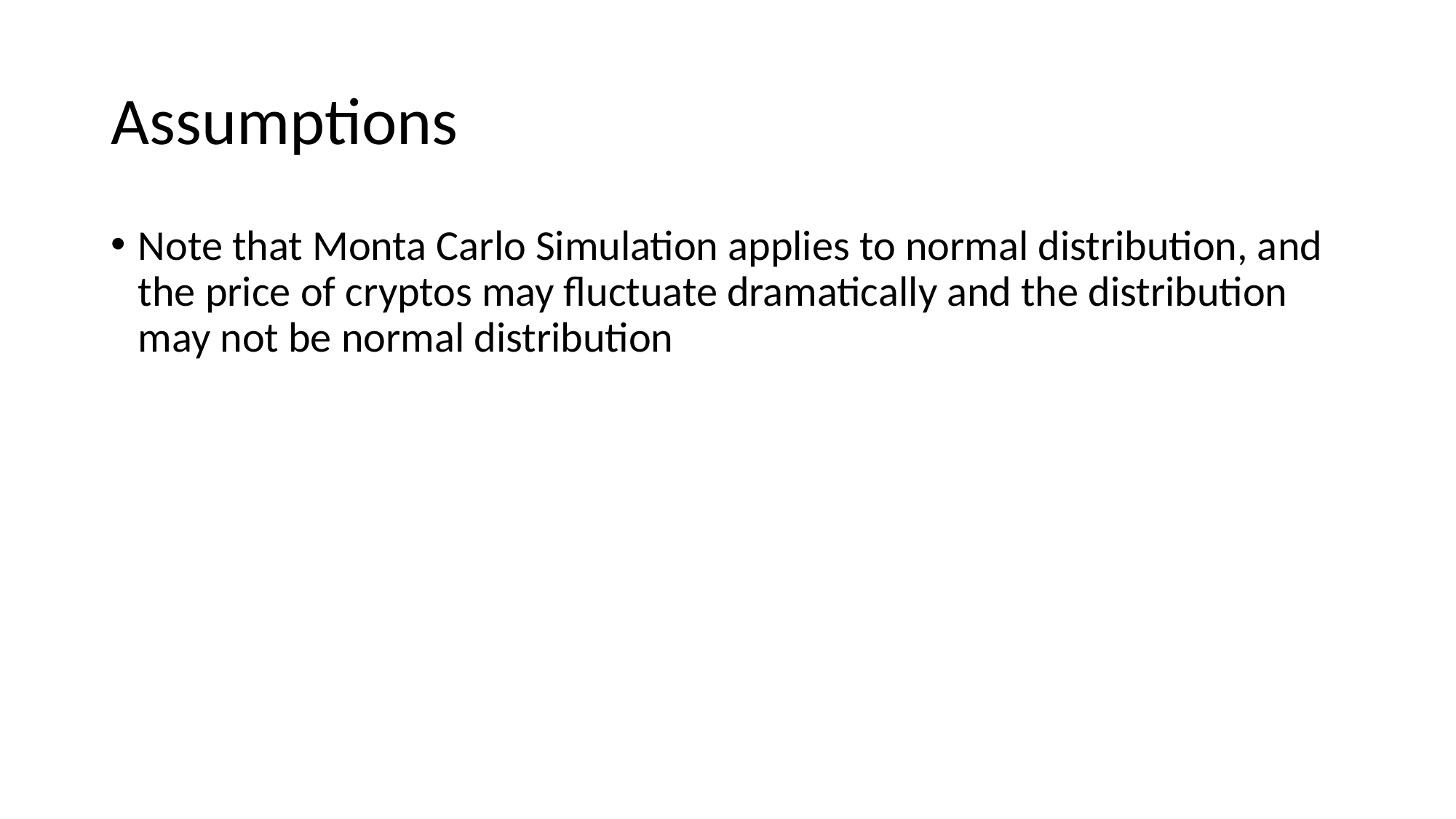

# Assumptions
Note that Monta Carlo Simulation applies to normal distribution, and the price of cryptos may fluctuate dramatically and the distribution may not be normal distribution